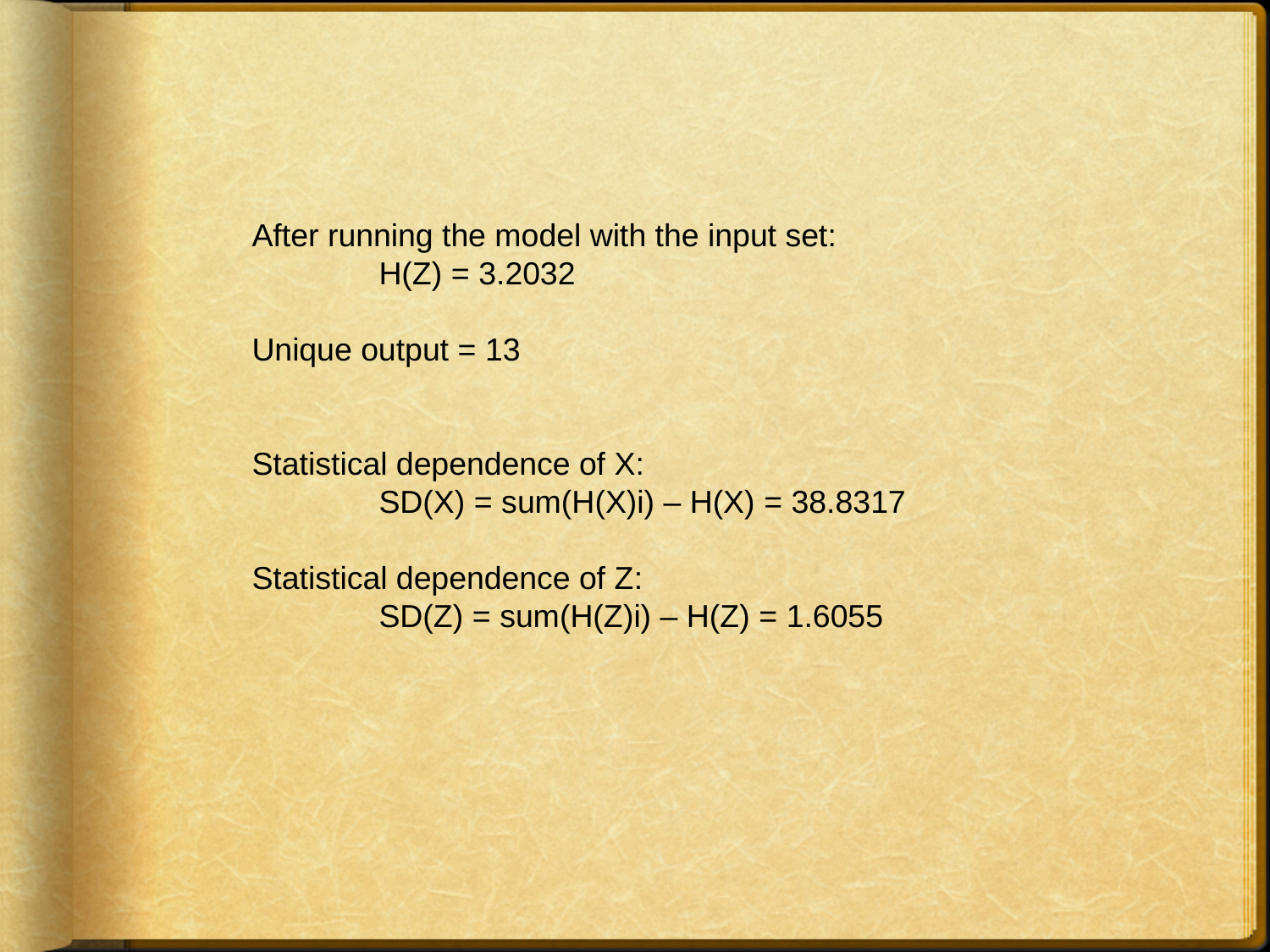

After running the model with the input set:
	H(Z) = 3.2032

Unique output = 13

Statistical dependence of X:
	SD(X) = sum(H(X)i) – H(X) = 38.8317

Statistical dependence of Z:
	SD(Z) = sum(H(Z)i) – H(Z) = 1.6055